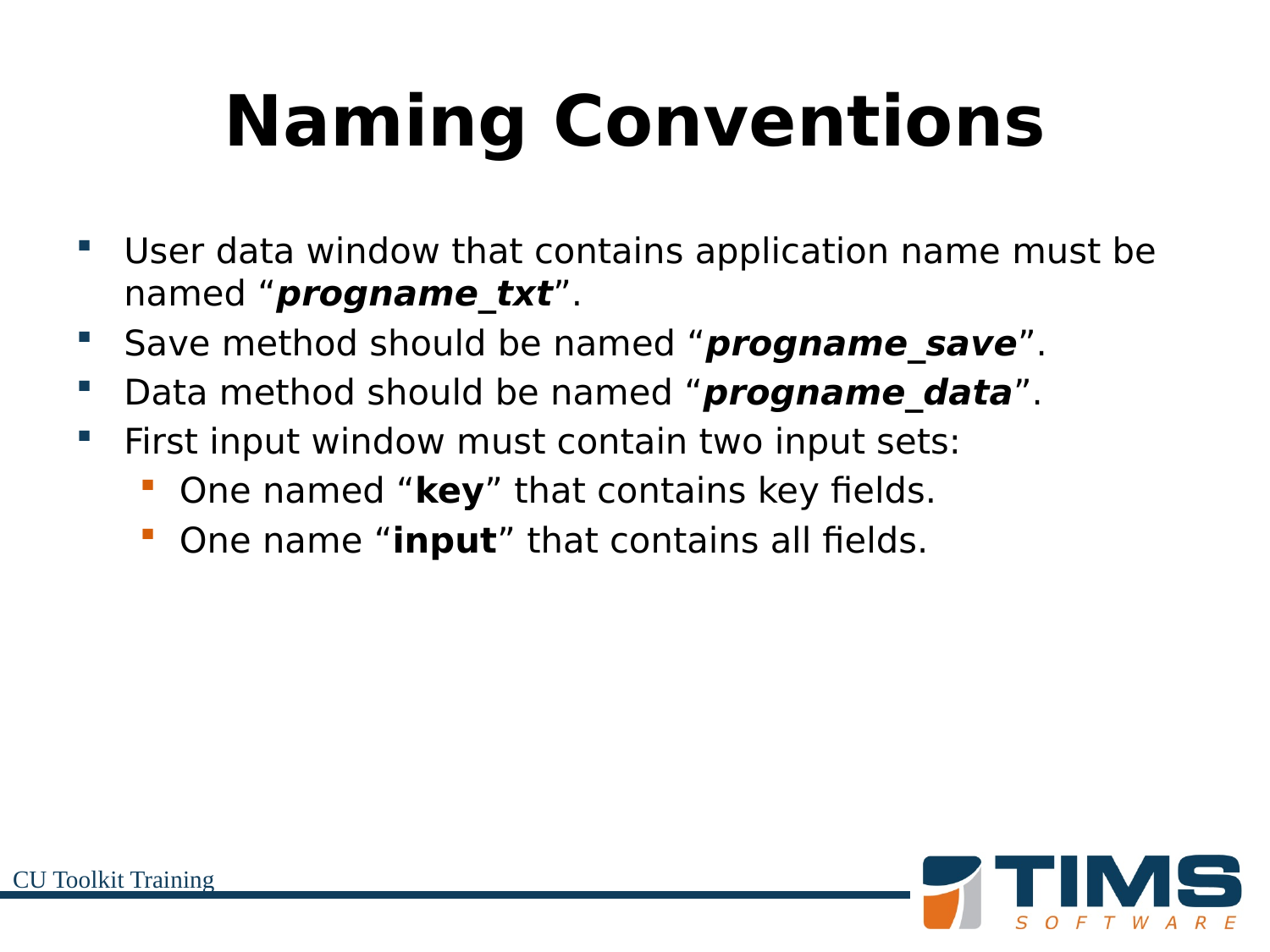

# Naming Conventions
User data window that contains application name must be named “progname_txt”.
Save method should be named “progname_save”.
Data method should be named “progname_data”.
First input window must contain two input sets:
One named “key” that contains key fields.
One name “input” that contains all fields.
CU Toolkit Training